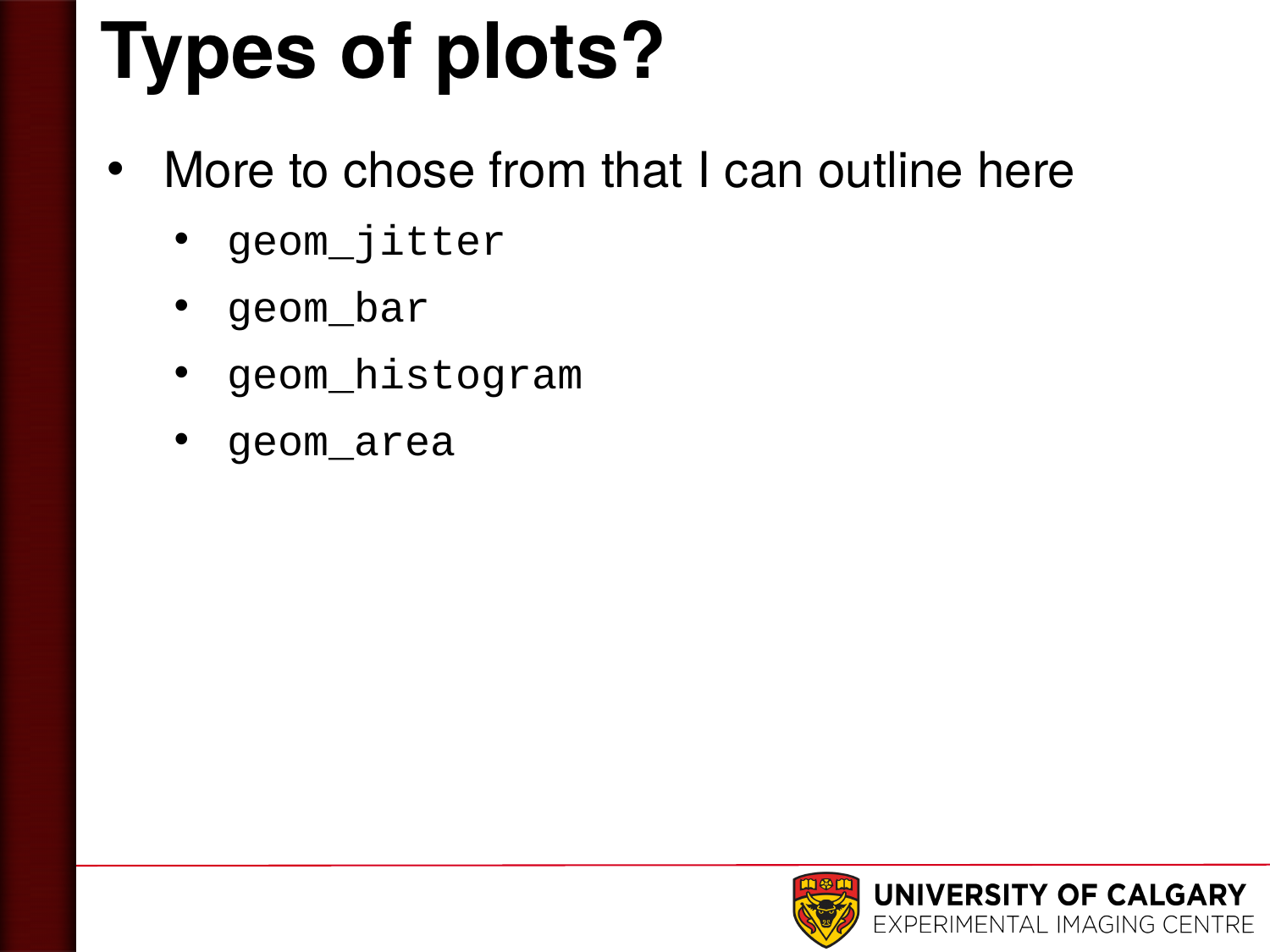

# Types of plots?
More to chose from that I can outline here
geom_jitter
geom_bar
geom_histogram
geom_area